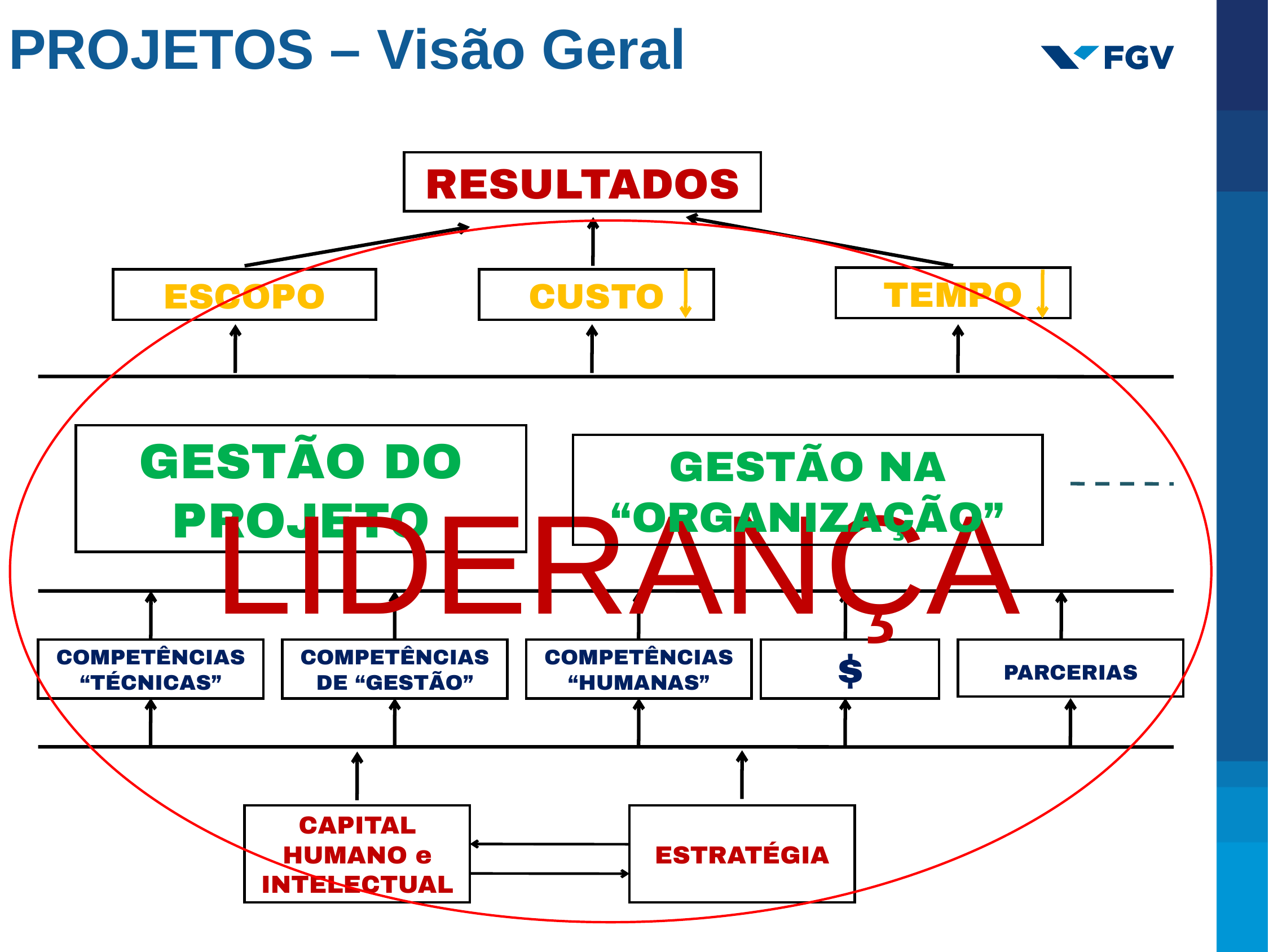

PROJETOS – Visão Geral
RESULTADOS

TEMPO
ESCOPO
CUSTO
GESTÃO DO PROJETO
GESTÃO NA “ORGANIZAÇÃO”
LIDERANÇA
COMPETÊNCIAS
“TÉCNICAS”
COMPETÊNCIAS
DE “GESTÃO”
COMPETÊNCIAS
“HUMANAS”
$

PARCERIAS

CAPITAL HUMANO e INTELECTUAL

ESTRATÉGIA